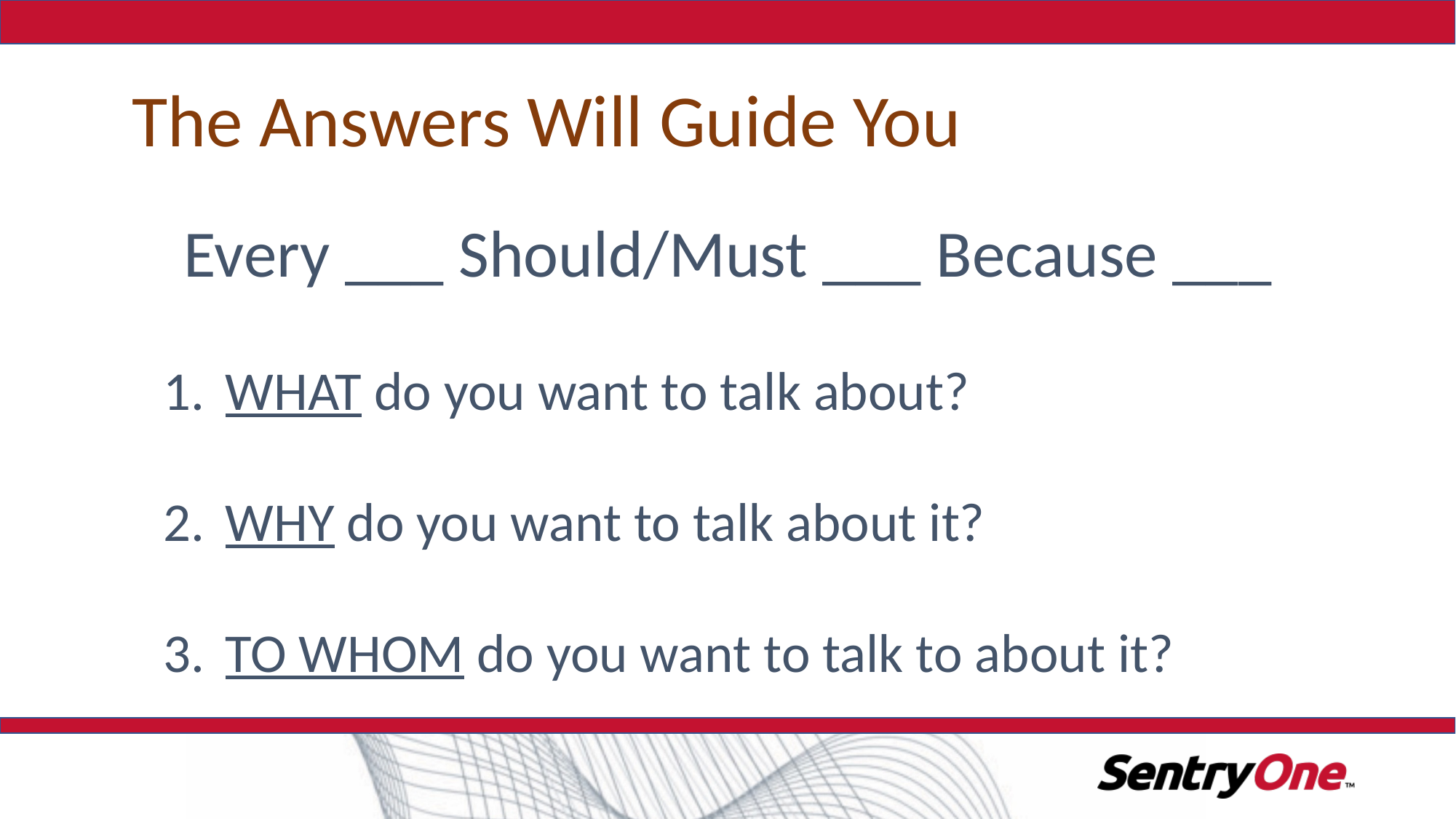

# The Answers Will Guide You
Every ___ Should/Must ___ Because ___

WHAT do you want to talk about?

WHY do you want to talk about it?

TO WHOM do you want to talk to about it?